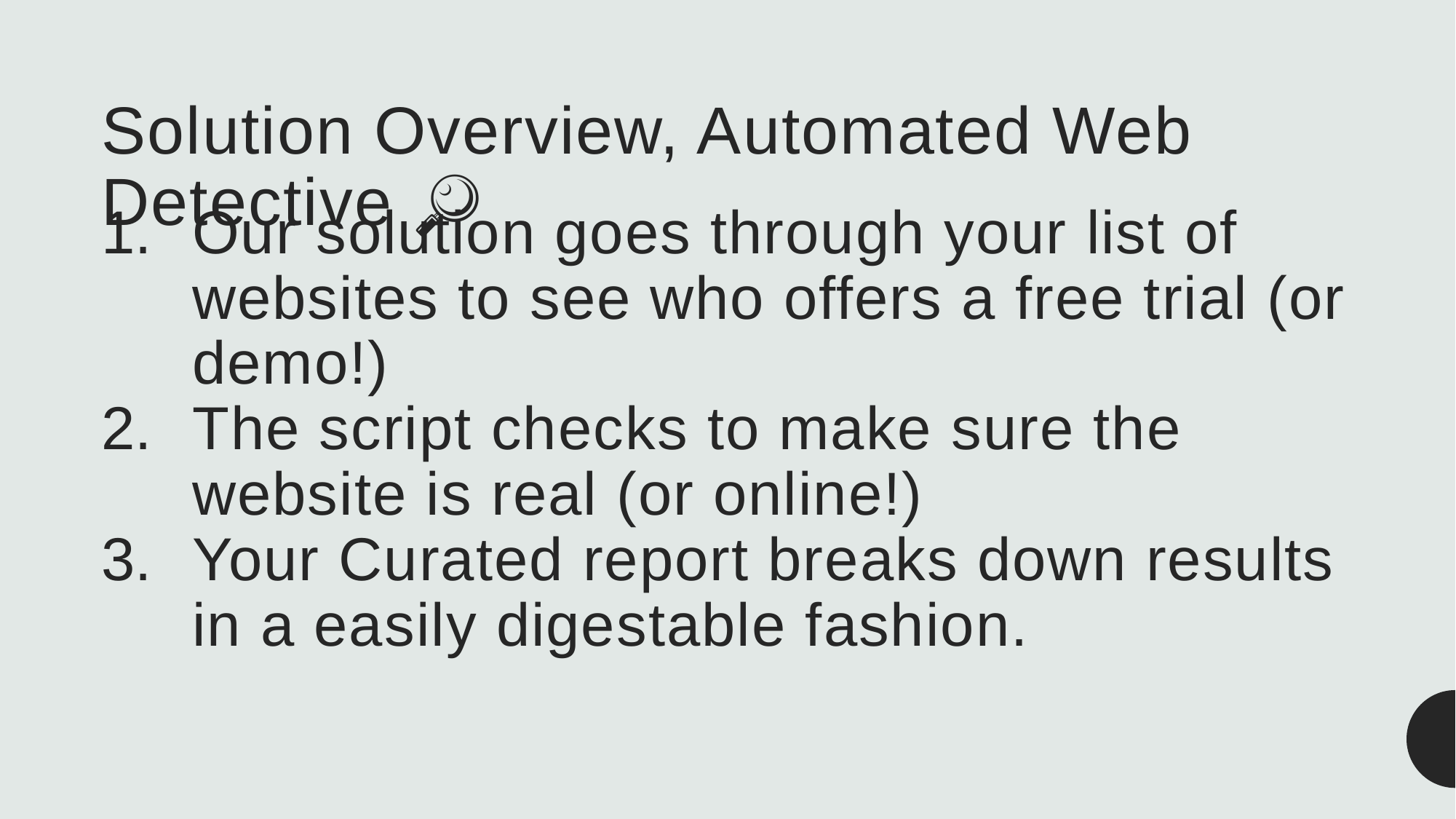

# Solution Overview, Automated Web Detective 🔎
Our solution goes through your list of websites to see who offers a free trial (or demo!)
The script checks to make sure the website is real (or online!)
Your Curated report breaks down results in a easily digestable fashion.